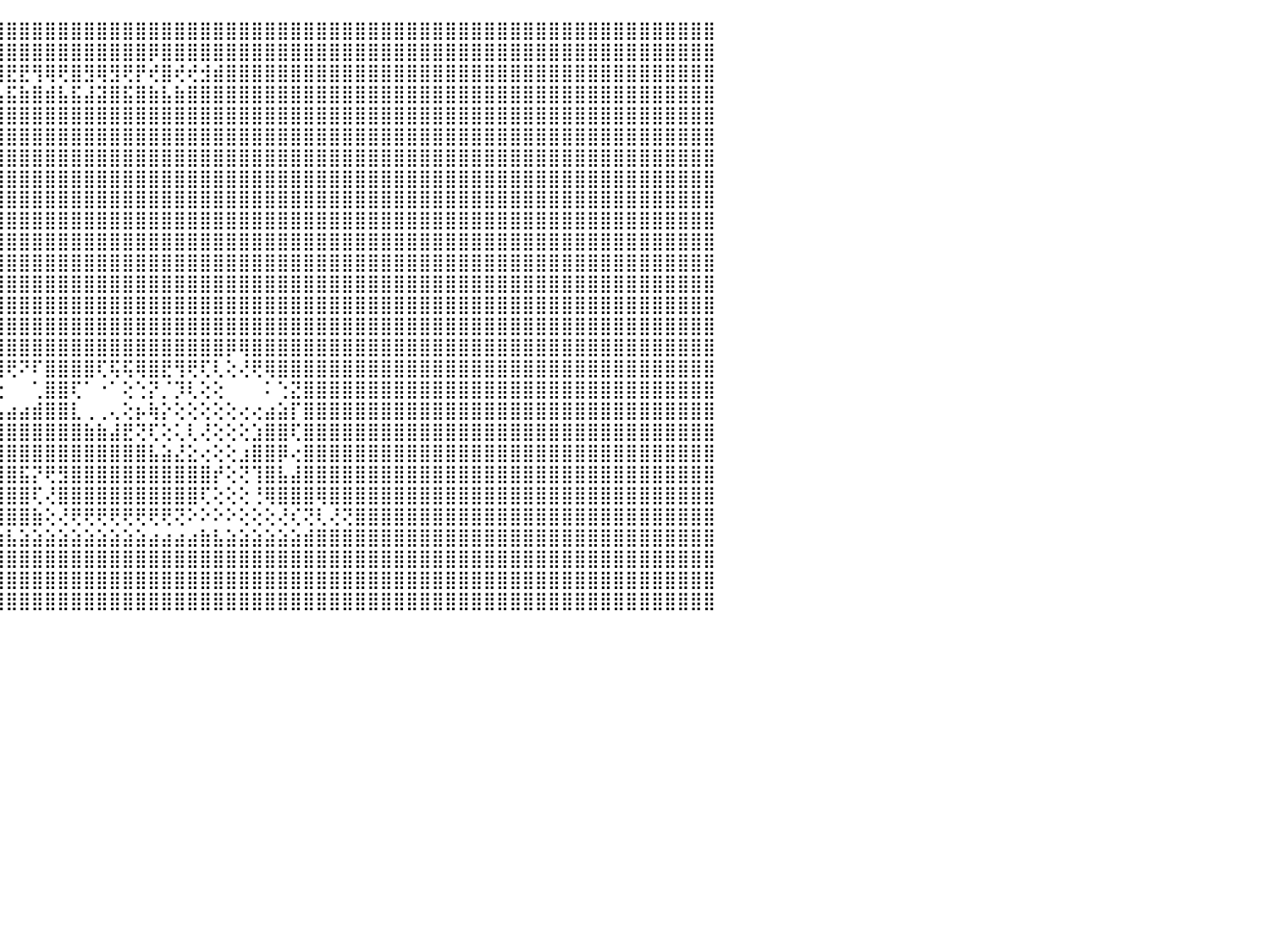

⣿⣿⣿⣿⣿⣿⣿⣿⣿⣿⣿⣿⣿⣿⣿⣿⣿⣿⣿⣿⣿⣿⣿⣿⣿⣿⣿⣿⣿⣿⣿⣿⣿⣿⣿⣿⣿⣿⣿⣿⣿⣿⣿⣿⣿⣿⣿⣿⣿⣿⣿⣿⣿⣿⣿⣿⣿⣿⣿⣿⣿⣿⣿⣿⣿⣿⣿⣿⣿⣿⣿⣿⣿⣿⣿⣿⣿⣿⣿⣿⣿⣿⣿⣿⣿⣿⣿⣿⣿⣿⣿⣿⣿⣿⣿⣿⣿⣿⣿⣿⠀
⣿⣿⣿⣿⣿⣿⣿⣿⣿⣿⣿⣿⣿⣿⣿⣿⣿⣿⣿⣿⣿⣿⣿⣿⣿⣿⣿⣿⣿⣿⣿⣿⣿⣿⣿⣿⣿⣿⣿⢿⣿⣿⣿⣿⣿⣿⣿⣿⣿⣿⣿⣿⣿⣿⣿⣿⡿⣿⣿⣿⣿⣿⣿⣿⣿⣿⣿⣿⣿⣿⣿⣿⣿⣿⣿⣿⣿⣿⣿⣿⣿⣿⣿⣿⣿⣿⣿⣿⣿⣿⣿⣿⣿⣿⣿⣿⣿⣿⣿⣿⠀
⣿⣿⣿⣿⣿⣿⣟⣿⡿⢻⣿⢿⢿⣿⣟⡿⣿⢿⢟⡿⢿⣟⣟⢿⢿⢟⡻⡟⣟⡿⣿⣿⢿⡿⣿⡿⢞⣿⣾⢻⢺⢟⡞⣟⣿⣟⣟⢻⢿⢟⣿⣻⢿⣻⢟⡟⢞⣿⢞⢞⣺⣾⣿⣿⣿⣿⣿⣿⣿⣿⣿⣿⣿⣿⣿⣿⣿⣿⣿⣿⣿⣿⣿⣿⣿⣿⣿⣿⣿⣿⣿⣿⣿⣿⣿⣿⣿⣿⣿⣿⠀
⣿⣿⣿⣿⣿⣿⣴⣿⣷⣾⣯⣮⣵⣷⣽⣵⣿⣼⣿⣯⣧⣿⣿⣿⣿⣾⣽⣷⣿⣵⣿⣽⣿⣯⣿⣷⣵⣿⣧⣿⣼⣾⣯⣾⣧⣯⣷⣿⣾⣧⣯⣼⣽⣿⣯⣿⣷⣧⣷⣿⣿⣿⣿⣿⣿⣿⣿⣿⣿⣿⣿⣿⣿⣿⣿⣿⣿⣿⣿⣿⣿⣿⣿⣿⣿⣿⣿⣿⣿⣿⣿⣿⣿⣿⣿⣿⣿⣿⣿⣿⠀
⣿⣿⣿⣿⣿⣿⣿⣿⣿⣿⣿⣿⣿⣿⣿⣿⣿⣿⣿⣿⣿⣿⣿⣿⣿⣿⣿⣿⣿⣿⣿⣿⣿⣿⣿⣿⣿⣿⣿⣿⣿⣿⣿⣿⣿⣿⣿⣿⣿⣿⣿⣿⣿⣿⣿⣿⣿⣿⣿⣿⣿⣿⣿⣿⣿⣿⣿⣿⣿⣿⣿⣿⣿⣿⣿⣿⣿⣿⣿⣿⣿⣿⣿⣿⣿⣿⣿⣿⣿⣿⣿⣿⣿⣿⣿⣿⣿⣿⣿⣿⠀
⣿⣿⣿⣿⣿⣿⣿⣿⣿⣿⣿⣿⣿⣿⣿⣿⣿⣿⣿⣿⣿⣿⣿⣿⣿⣿⣿⣿⣿⣿⣿⣿⣿⣿⣿⣿⣿⣿⣿⣿⣿⣿⣿⣿⣿⣿⣿⣿⣿⣿⣿⣿⣿⣿⣿⣿⣿⣿⣿⣿⣿⣿⣿⣿⣿⣿⣿⣿⣿⣿⣿⣿⣿⣿⣿⣿⣿⣿⣿⣿⣿⣿⣿⣿⣿⣿⣿⣿⣿⣿⣿⣿⣿⣿⣿⣿⣿⣿⣿⣿⠀
⣿⣿⣿⣿⣿⣿⣿⣿⣿⣿⣿⣿⣿⣿⣿⣿⣿⣿⣿⣿⣿⣿⣿⣿⣿⣿⣿⣿⣿⣿⣿⣿⣿⣿⣿⣿⣿⣿⣿⣿⣿⣿⣿⣿⣿⣿⣿⣿⣿⣿⣿⣿⣿⣿⣿⣿⣿⣿⣿⣿⣿⣿⣿⣿⣿⣿⣿⣿⣿⣿⣿⣿⣿⣿⣿⣿⣿⣿⣿⣿⣿⣿⣿⣿⣿⣿⣿⣿⣿⣿⣿⣿⣿⣿⣿⣿⣿⣿⣿⣿⠀
⣿⣿⣿⣿⣿⣿⣿⣿⣿⣿⣿⣿⣿⣿⣿⣿⣿⣿⣿⣿⣿⣿⣿⣿⣿⣿⣿⣿⣿⣿⣿⣿⣿⣿⣿⣿⣿⣿⣿⣿⣿⣿⣿⣿⣿⣿⣿⣿⣿⣿⣿⣿⣿⣿⣿⣿⣿⣿⣿⣿⣿⣿⣿⣿⣿⣿⣿⣿⣿⣿⣿⣿⣿⣿⣿⣿⣿⣿⣿⣿⣿⣿⣿⣿⣿⣿⣿⣿⣿⣿⣿⣿⣿⣿⣿⣿⣿⣿⣿⣿⠀
⣿⣿⣿⣿⣿⣿⣿⣿⣿⣿⣿⣿⣿⣿⣿⣿⣿⣿⣿⣿⣿⣿⣿⣿⣿⣿⣿⣿⣿⣿⣿⣿⣿⣿⣿⣿⣿⣿⣿⣿⣿⣿⣿⣿⣿⣿⣿⣿⣿⣿⣿⣿⣿⣿⣿⣿⣿⣿⣿⣿⣿⣿⣿⣿⣿⣿⣿⣿⣿⣿⣿⣿⣿⣿⣿⣿⣿⣿⣿⣿⣿⣿⣿⣿⣿⣿⣿⣿⣿⣿⣿⣿⣿⣿⣿⣿⣿⣿⣿⣿⠀
⣿⣿⣿⣿⣿⣿⣿⣿⣿⣿⣿⣿⣿⣿⣿⣿⣿⣿⣿⣿⣿⣿⣿⣿⣿⣿⣿⣿⣿⣿⣿⣿⣿⣿⣿⣿⣿⣿⣿⣿⣿⣿⣿⣿⣿⣿⣿⣿⣿⣿⣿⣿⣿⣿⣿⣿⣿⣿⣿⣿⣿⣿⣿⣿⣿⣿⣿⣿⣿⣿⣿⣿⣿⣿⣿⣿⣿⣿⣿⣿⣿⣿⣿⣿⣿⣿⣿⣿⣿⣿⣿⣿⣿⣿⣿⣿⣿⣿⣿⣿⠀
⣿⣿⣿⣿⣿⣿⣿⣿⣿⣿⣿⣿⣿⣿⣿⣿⣿⣿⣿⣿⣿⣿⣿⣿⣿⣿⣿⣿⣿⣿⣿⣿⣿⣿⣿⣿⣿⣿⣿⣿⣿⣿⣿⣿⣿⣿⣿⣿⣿⣿⣿⣿⣿⣿⣿⣿⣿⣿⣿⣿⣿⣿⣿⣿⣿⣿⣿⣿⣿⣿⣿⣿⣿⣿⣿⣿⣿⣿⣿⣿⣿⣿⣿⣿⣿⣿⣿⣿⣿⣿⣿⣿⣿⣿⣿⣿⣿⣿⣿⣿⠀
⣿⣿⣿⣿⣿⣿⣿⣿⣿⣿⣿⣿⣿⣿⣿⣿⣿⣿⣿⣿⣿⣿⣿⣿⣿⣿⣿⣿⣿⣿⣿⣿⣿⣿⣿⣿⣿⣿⣿⣿⣿⣿⣿⣿⣿⣿⣿⣿⣿⣿⣿⣿⣿⣿⣿⣿⣿⣿⣿⣿⣿⣿⣿⣿⣿⣿⣿⣿⣿⣿⣿⣿⣿⣿⣿⣿⣿⣿⣿⣿⣿⣿⣿⣿⣿⣿⣿⣿⣿⣿⣿⣿⣿⣿⣿⣿⣿⣿⣿⣿⠀
⣿⣿⣿⣿⣿⣿⣿⣿⣿⣿⣿⣿⣿⣿⣿⣿⣿⣿⣿⣿⣿⣿⣿⣿⣿⣿⣿⣿⣿⣿⣿⣿⣿⣿⣿⣿⣿⣿⣿⣿⣿⣿⣿⣿⣿⣿⣿⣿⣿⣿⣿⣿⣿⣿⣿⣿⣿⣿⣿⣿⣿⣿⣿⣿⣿⣿⣿⣿⣿⣿⣿⣿⣿⣿⣿⣿⣿⣿⣿⣿⣿⣿⣿⣿⣿⣿⣿⣿⣿⣿⣿⣿⣿⣿⣿⣿⣿⣿⣿⣿⠀
⣿⣿⣿⣿⣿⣿⣿⣿⣿⣿⣿⣿⣿⣿⣿⣿⣿⣿⣿⣿⣿⣿⣿⣿⣿⣿⣿⣿⣿⣿⣿⣿⣿⣿⣿⣿⣿⣿⣿⣿⣿⣿⣿⣿⣿⣿⣿⣿⣿⣿⣿⣿⣿⣿⣿⣿⣿⣿⣿⣿⣿⣿⣿⣿⣿⣿⣿⣿⣿⣿⣿⣿⣿⣿⣿⣿⣿⣿⣿⣿⣿⣿⣿⣿⣿⣿⣿⣿⣿⣿⣿⣿⣿⣿⣿⣿⣿⣿⣿⣿⠀
⣿⣿⣿⣿⣿⣿⣿⣿⣿⣿⣿⣿⣿⣿⣿⣿⣿⣿⣿⣿⣿⣿⣿⣿⣿⣿⣿⣿⣿⣿⣿⣿⣿⣿⣿⣿⣿⣿⣿⣿⣿⣿⣿⣿⣿⣿⣿⣿⣿⣿⣿⣿⣿⣿⣿⣿⣿⣿⣿⣿⣿⣿⣿⣿⣿⣿⣿⣿⣿⣿⣿⣿⣿⣿⣿⣿⣿⣿⣿⣿⣿⣿⣿⣿⣿⣿⣿⣿⣿⣿⣿⣿⣿⣿⣿⣿⣿⣿⣿⣿⠀
⣿⣿⣿⣿⣿⣿⣿⣿⣿⣿⣿⣿⣿⣿⣿⣿⣿⣿⣿⣿⣿⣿⣿⣿⣿⣿⣿⣿⣿⣿⣿⣿⣿⣿⣿⣿⣿⣿⣿⢇⢕⢕⢕⢕⣿⣿⣿⣿⣿⣿⣿⣿⣿⣿⣿⣿⣿⣿⣿⣿⣿⣿⡿⢿⣿⣿⣿⣿⣿⣿⣿⣿⣿⣿⣿⣿⣿⣿⣿⣿⣿⣿⣿⣿⣿⣿⣿⣿⣿⣿⣿⣿⣿⣿⣿⣿⣿⣿⣿⣿⠀
⣿⣿⣿⣿⣿⣿⣿⣿⣿⣿⣿⣿⣿⣿⣿⣿⣿⣿⣿⣿⣿⣿⣿⣿⣿⣿⣿⣿⣿⣿⣿⣿⣿⣿⣿⣿⣿⣿⣿⣇⡕⢔⣱⣾⣿⢟⠝⠏⣿⣿⣿⣿⢏⢯⢯⢿⣿⣟⢻⢟⢏⢇⢕⢜⢟⢿⣿⣿⣿⣿⣿⣿⣿⣿⣿⣿⣿⣿⣿⣿⣿⣿⣿⣿⣿⣿⣿⣿⣿⣿⣿⣿⣿⣿⣿⣿⣿⣿⣿⣿⠀
⣿⣿⣿⣿⣿⣿⣿⣿⣿⣿⣿⣿⣿⣿⣿⣿⣿⣿⣿⣿⣿⣿⣿⣿⣿⣿⣿⣿⣿⣿⣿⣿⣿⣿⣿⣿⣿⣿⣿⣿⣿⣿⣿⣿⢗⠀⠀⢁⣿⣿⢏⠁⠐⠁⢕⢑⡝⡈⡹⢇⢕⢕⠀⠀⠀⠅⢑⣝⣿⣿⣿⣿⣿⣿⣿⣿⣿⣿⣿⣿⣿⣿⣿⣿⣿⣿⣿⣿⣿⣿⣿⣿⣿⣿⣿⣿⣿⣿⣿⣿⠀
⣿⣿⣿⣿⣿⣿⣿⣿⣿⣿⣿⣿⣿⣿⣿⣿⣿⣿⣿⣿⣿⣿⣿⣿⣿⣿⣿⣿⣿⣿⣿⣿⣿⣿⣿⣿⣿⣿⣿⣿⣿⣿⣿⣿⣧⣴⣴⣾⣿⣿⣇⢀⢀⢄⢕⡦⢷⡕⢕⢕⢕⢕⢕⢔⢔⣴⣵⡏⣿⣿⣿⣿⣿⣿⣿⣿⣿⣿⣿⣿⣿⣿⣿⣿⣿⣿⣿⣿⣿⣿⣿⣿⣿⣿⣿⣿⣿⣿⣿⣿⠀
⣿⣿⣿⣿⣿⣿⣿⣿⣿⣿⣿⣿⣿⣿⣿⣿⣿⣿⣿⣿⣿⣿⣿⣿⣿⣿⣿⣿⣿⣿⣿⣿⣿⣿⣿⣿⣿⣿⣿⣿⣿⣿⣿⣿⣿⣿⣿⣿⣿⣿⣿⣷⣷⣼⣟⢝⢏⢕⢅⢇⢜⢕⢕⢕⣱⣿⣿⢏⣿⣿⣿⣿⣿⣿⣿⣿⣿⣿⣿⣿⣿⣿⣿⣿⣿⣿⣿⣿⣿⣿⣿⣿⣿⣿⣿⣿⣿⣿⣿⣿⠀
⣿⣿⣿⣿⣿⣿⣿⣿⣿⣿⣿⣿⣿⣿⣿⣿⣿⣿⣿⣿⣿⣿⣿⣿⣿⣿⣿⣿⣿⣿⣿⣿⣿⣿⣿⣿⣿⣿⣿⣿⣿⣿⣿⣿⣿⣿⣿⣿⣿⣿⣿⣿⣿⣿⣿⣿⣧⣵⣜⣕⢔⢕⢕⣰⣿⣿⡿⢔⣿⣿⣿⣿⣿⣿⣿⣿⣿⣿⣿⣿⣿⣿⣿⣿⣿⣿⣿⣿⣿⣿⣿⣿⣿⣿⣿⣿⣿⣿⣿⣿⠀
⣿⣿⣿⣿⣿⣿⣿⣿⣿⣿⣿⣿⣿⣿⣿⣿⣿⣿⣿⣿⣿⣿⣿⣿⣿⣿⣿⣿⣿⣿⣿⣿⣿⣿⣿⣿⣿⣿⣿⣿⣿⣿⣿⣿⣿⣿⣯⡝⢟⣻⣿⣿⣿⣿⣿⣿⣿⣿⣿⣿⣿⡞⢕⢝⢹⣿⣧⣼⣿⣿⣿⣿⣿⣿⣿⣿⣿⣿⣿⣿⣿⣿⣿⣿⣿⣿⣿⣿⣿⣿⣿⣿⣿⣿⣿⣿⣿⣿⣿⣿⠀
⣿⣿⣿⣿⣿⣿⣿⣿⣿⣿⣿⣿⣿⣿⣿⣿⣿⣿⣿⣿⣿⣿⣿⣿⣿⣿⣿⣿⣿⣿⣿⣿⣿⣿⣿⣿⣿⣿⣿⢿⢏⢝⢻⢿⣿⣿⣿⢏⢜⣿⣿⣿⣿⣿⣿⣿⣿⣿⣿⣿⢏⢕⢕⢕⢘⢿⣿⣿⣿⢿⣿⣿⣿⣿⣿⣿⣿⣿⣿⣿⣿⣿⣿⣿⣿⣿⣿⣿⣿⣿⣿⣿⣿⣿⣿⣿⣿⣿⣿⣿⠀
⣿⣿⣿⣿⣿⣿⣿⣿⣿⣿⣿⣿⣿⣿⣿⣿⣿⣿⣿⣿⣿⣿⣿⣿⣿⣿⣿⣿⣿⣿⣿⣿⣿⣿⣿⣿⣿⣿⡝⢕⢕⢕⣱⣾⣿⣿⣿⣷⢕⢜⢟⢟⢟⢟⢟⢟⢟⢟⢝⠕⠕⠕⠕⢕⢕⢕⢜⢎⢝⢇⢜⢝⣿⣿⣿⣿⣿⣿⣿⣿⣿⣿⣿⣿⣿⣿⣿⣿⣿⣿⣿⣿⣿⣿⣿⣿⣿⣿⣿⣿⠀
⣿⣿⣿⣿⣿⣿⣿⣿⣿⣿⣿⣿⣿⣿⣿⣿⣿⣿⣿⣿⣿⣿⣿⣿⣿⣿⣿⣿⣿⣿⣿⣿⣿⣿⣿⣿⣿⣿⣿⣷⣷⣷⣷⣷⣷⣧⣵⣵⣵⣵⣵⣵⣵⣵⣵⣵⣴⣴⣴⣴⣷⣧⣵⣵⣵⣵⣵⣵⣾⣿⣿⣿⣿⣿⣿⣿⣿⣿⣿⣿⣿⣿⣿⣿⣿⣿⣿⣿⣿⣿⣿⣿⣿⣿⣿⣿⣿⣿⣿⣿⠀
⣿⣿⣿⣿⣿⣿⣿⣿⣿⣿⣿⣿⣿⣿⣿⣿⣿⣿⣿⣿⣿⣿⣿⣿⣿⣿⣿⣿⣿⣿⣿⣿⣿⣿⣿⣿⣿⣿⣿⣿⣿⣿⣿⣿⣿⣿⣿⣿⣿⣿⣿⣿⣿⣿⣿⣿⣿⣿⣿⣿⣿⣿⣿⣿⣿⣿⣿⣿⣿⣿⣿⣿⣿⣿⣿⣿⣿⣿⣿⣿⣿⣿⣿⣿⣿⣿⣿⣿⣿⣿⣿⣿⣿⣿⣿⣿⣿⣿⣿⣿⠀
⣿⣿⣿⣿⣿⣿⣿⣿⣿⣿⣿⣿⣿⣿⣿⣿⣿⣿⣿⣿⣿⣿⣿⣿⣿⣿⣿⣿⣿⣿⣿⣿⣿⣿⣿⣿⣿⣿⣿⣿⣿⣿⣿⣿⣿⣿⣿⣿⣿⣿⣿⣿⣿⣿⣿⣿⣿⣿⣿⣿⣿⣿⣿⣿⣿⣿⣿⣿⣿⣿⣿⣿⣿⣿⣿⣿⣿⣿⣿⣿⣿⣿⣿⣿⣿⣿⣿⣿⣿⣿⣿⣿⣿⣿⣿⣿⣿⣿⣿⣿⠀
⣿⣿⣿⣿⣿⣿⣿⣿⣿⣿⣿⣿⣿⣿⣿⣿⣿⣿⣿⣿⣿⣿⣿⣿⣿⣿⣿⣿⣿⣿⣿⣿⣿⣿⣿⣿⣿⣿⣿⣿⣿⣿⣿⣿⣿⣿⣿⣿⣿⣿⣿⣿⣿⣿⣿⣿⣿⣿⣿⣿⣿⣿⣿⣿⣿⣿⣿⣿⣿⣿⣿⣿⣿⣿⣿⣿⣿⣿⣿⣿⣿⣿⣿⣿⣿⣿⣿⣿⣿⣿⣿⣿⣿⣿⣿⣿⣿⣿⣿⣿⠀
⠀⠀⠀⠀⠀⠀⠀⠀⠀⠀⠀⠀⠀⠀⠀⠀⠀⠀⠀⠀⠀⠀⠀⠀⠀⠀⠀⠀⠀⠀⠀⠀⠀⠀⠀⠀⠀⠀⠀⠀⠀⠀⠀⠀⠀⠀⠀⠀⠀⠀⠀⠀⠀⠀⠀⠀⠀⠀⠀⠀⠀⠀⠀⠀⠀⠀⠀⠀⠀⠀⠀⠀⠀⠀⠀⠀⠀⠀⠀⠀⠀⠀⠀⠀⠀⠀⠀⠀⠀⠀⠀⠀⠀⠀⠀⠀⠀⠀⠀⠀⠀